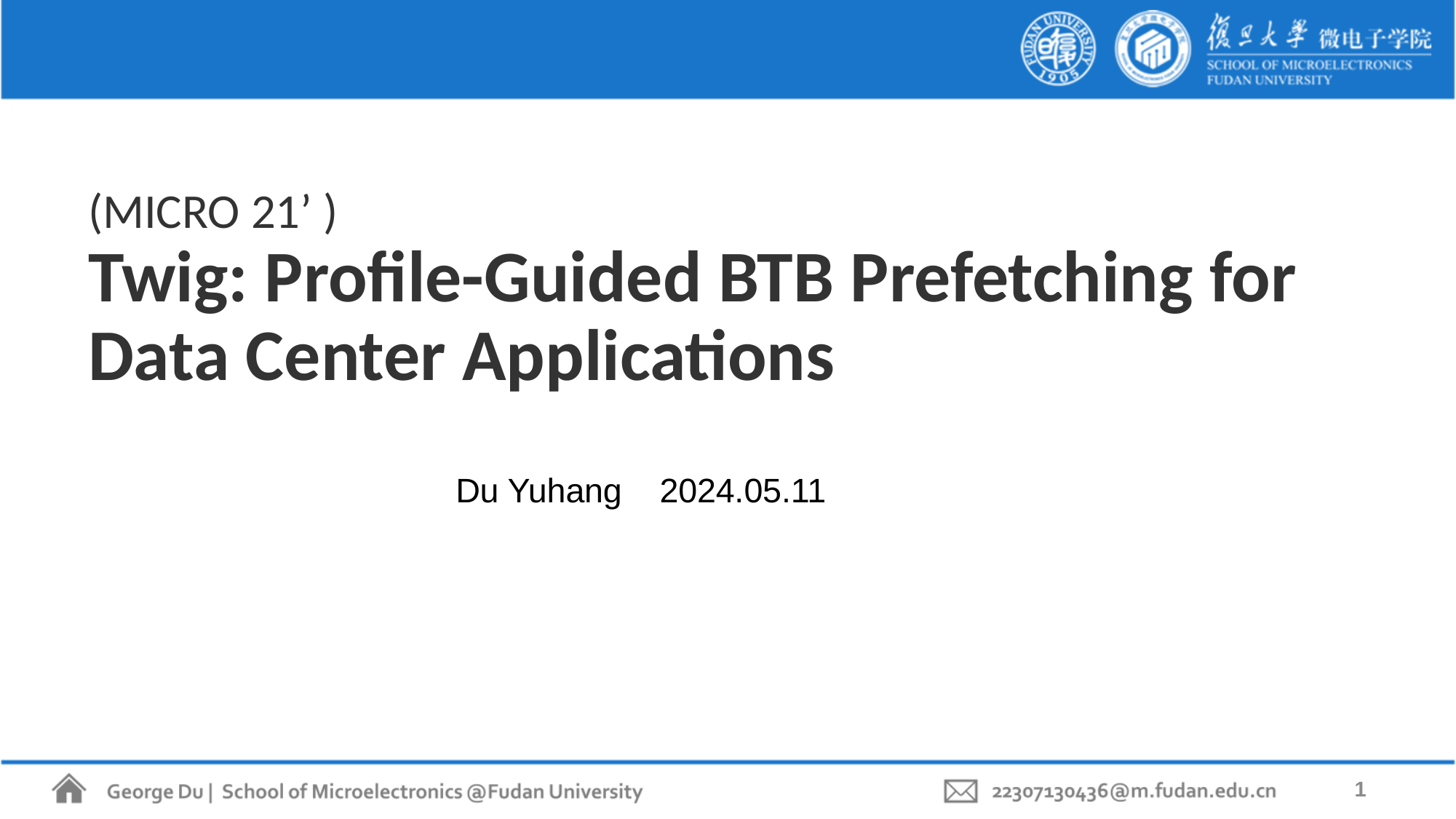

Research
(MICRO 21’ )
Twig: Profile-Guided BTB Prefetching for Data Center Applications
Du Yuhang    2024.05.11
1